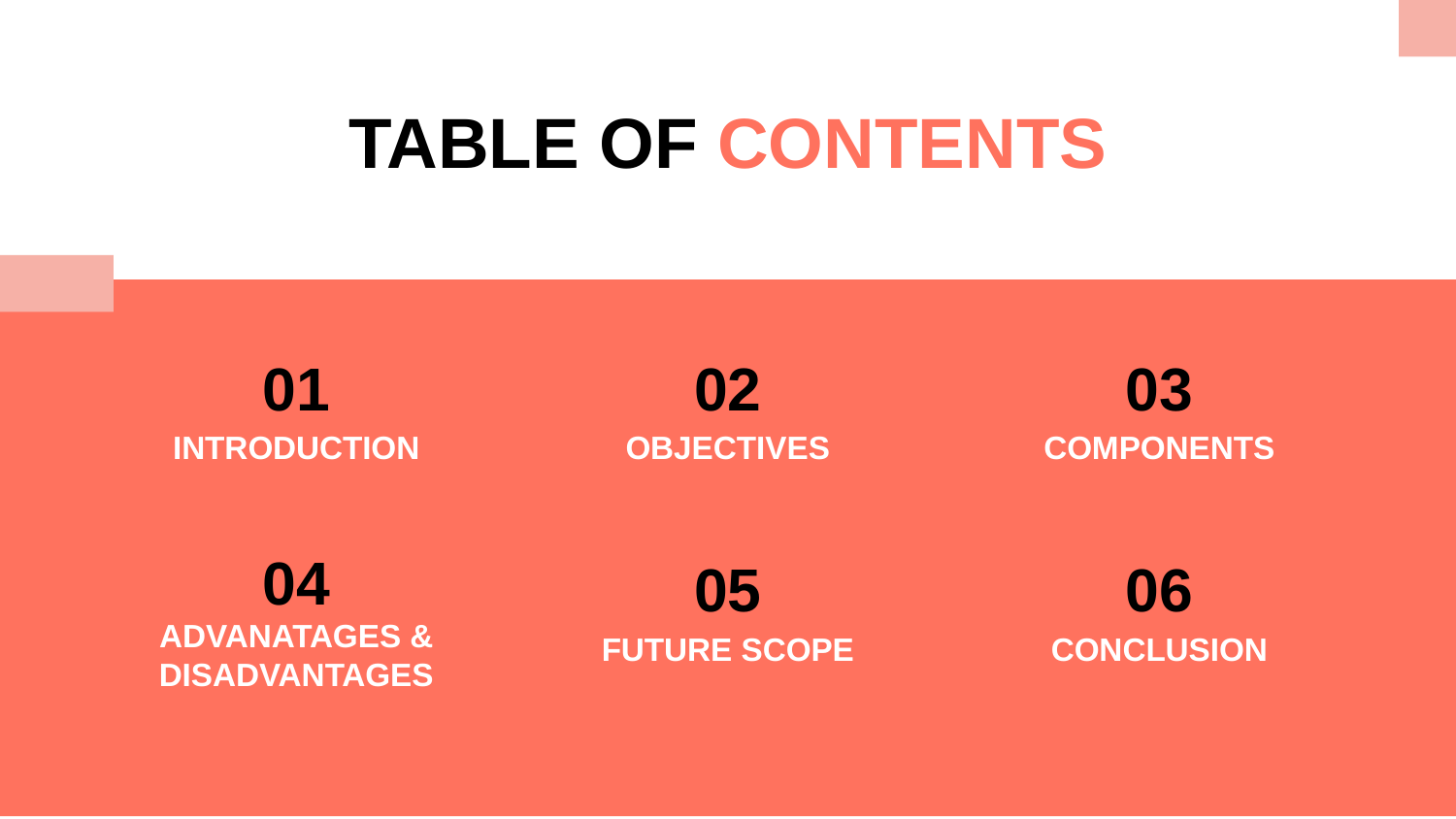

TABLE OF CONTENTS
01
02
03
# INTRODUCTION
OBJECTIVES
COMPONENTS
04
05
06
FUTURE SCOPE
CONCLUSION
ADVANATAGES & DISADVANTAGES